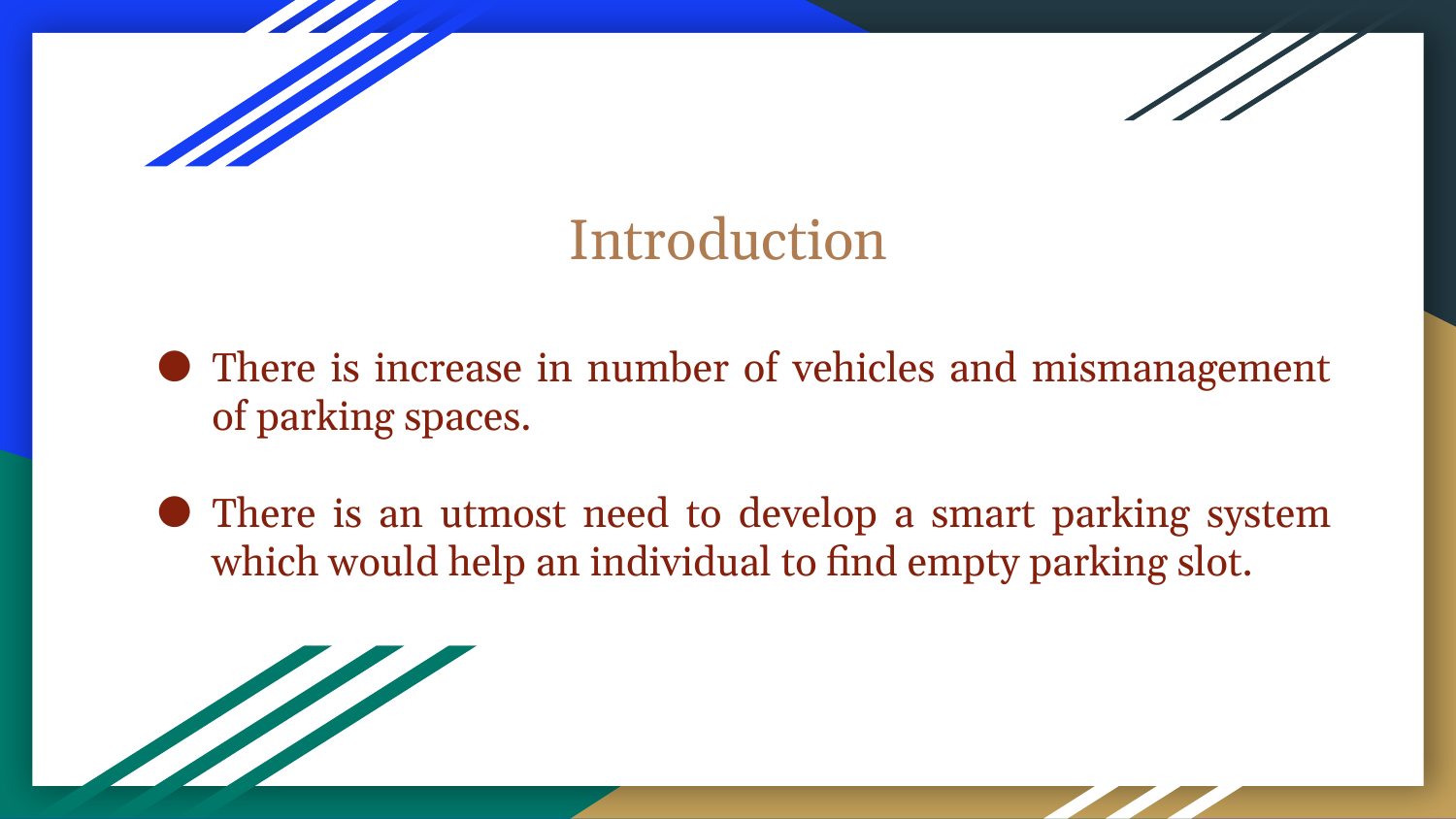

# Introduction
There is increase in number of vehicles and mismanagement of parking spaces.

There is an utmost need to develop a smart parking system which would help an individual to find empty parking slot.